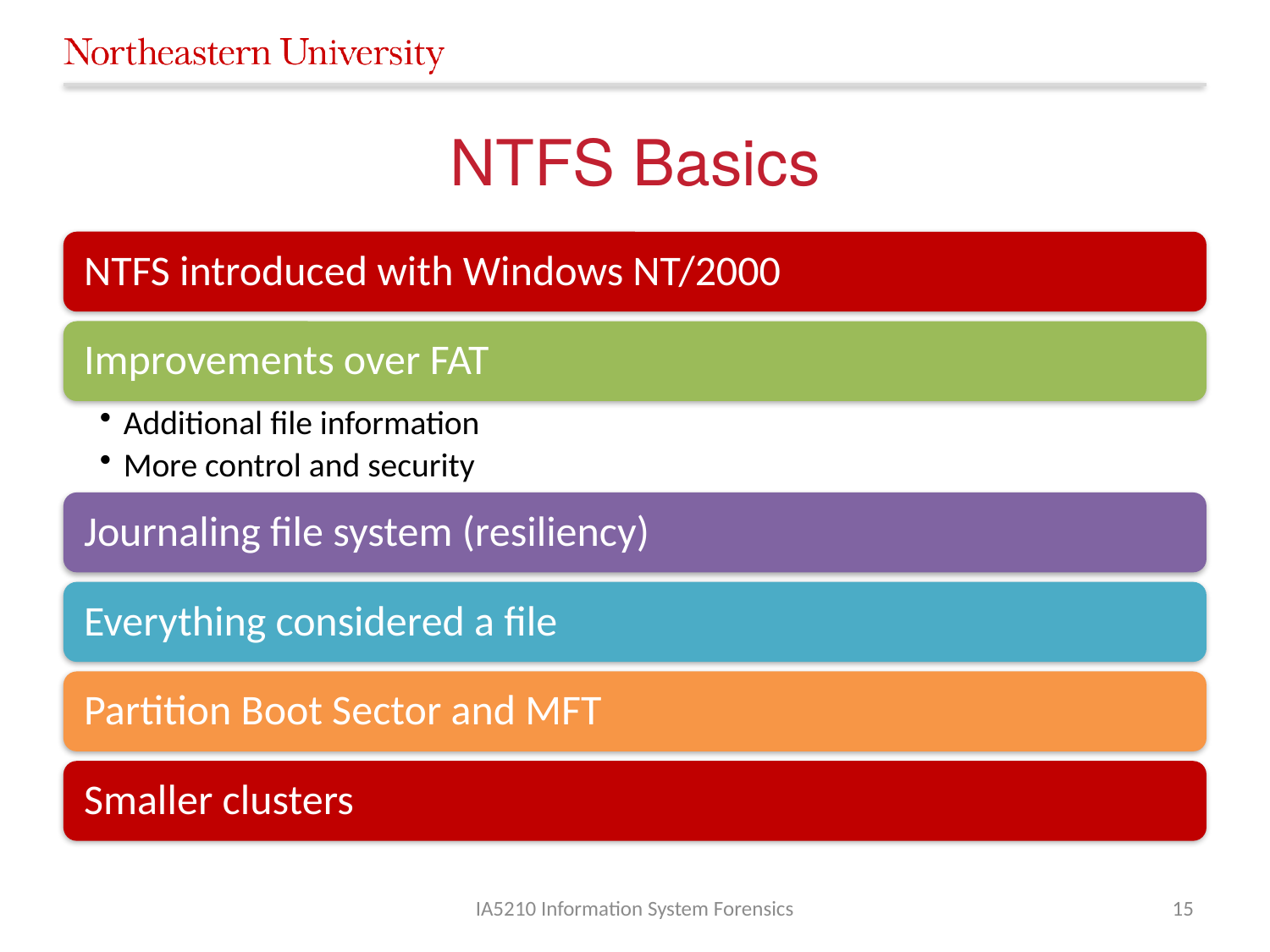

# NTFS Basics
NTFS introduced with Windows NT/2000
Improvements over FAT
Additional file information
More control and security
Journaling file system (resiliency)
Everything considered a file
Partition Boot Sector and MFT
Smaller clusters
IA5210 Information System Forensics
15